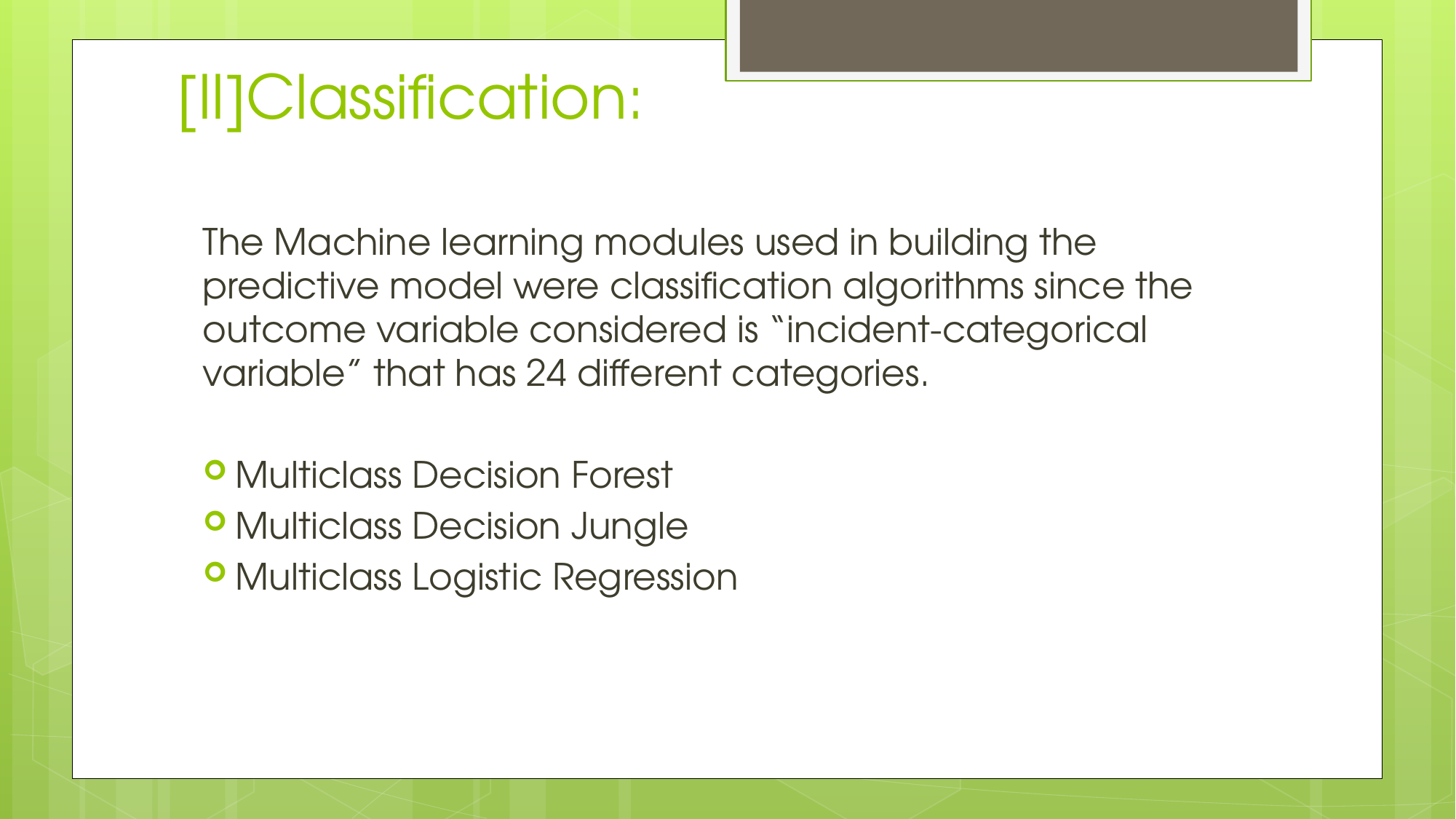

# [II]Classification:
The Machine learning modules used in building the predictive model were classification algorithms since the outcome variable considered is “incident-categorical variable” that has 24 different categories.

Multiclass Decision Forest
Multiclass Decision Jungle
Multiclass Logistic Regression